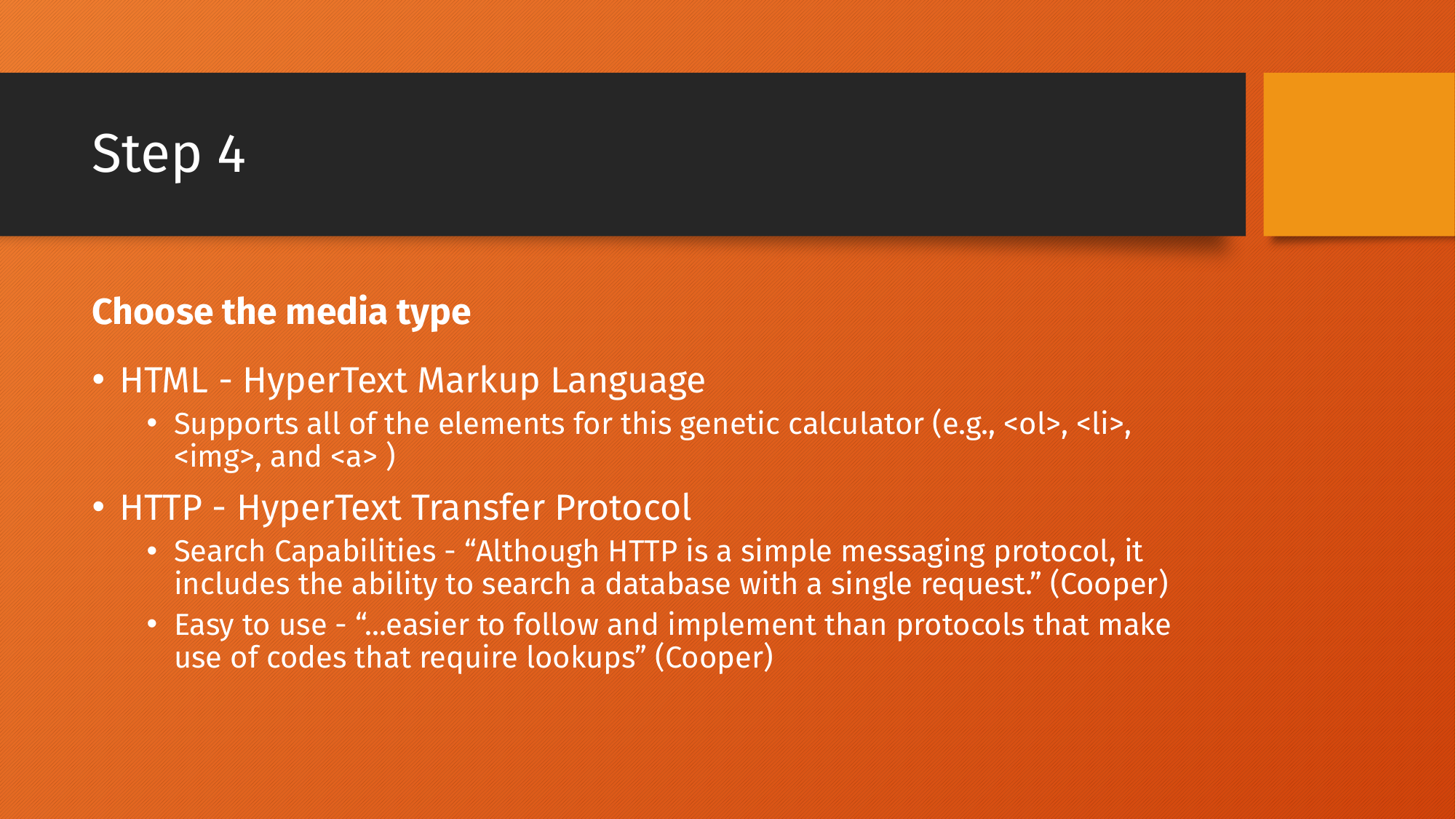

# Step 4
Choose the media type
HTML - HyperText Markup Language
Supports all of the elements for this genetic calculator (e.g., <ol>, <li>, <img>, and <a> )
HTTP - HyperText Transfer Protocol
Search Capabilities - “Although HTTP is a simple messaging protocol, it includes the ability to search a database with a single request.” (Cooper)
Easy to use - “...easier to follow and implement than protocols that make use of codes that require lookups” (Cooper)